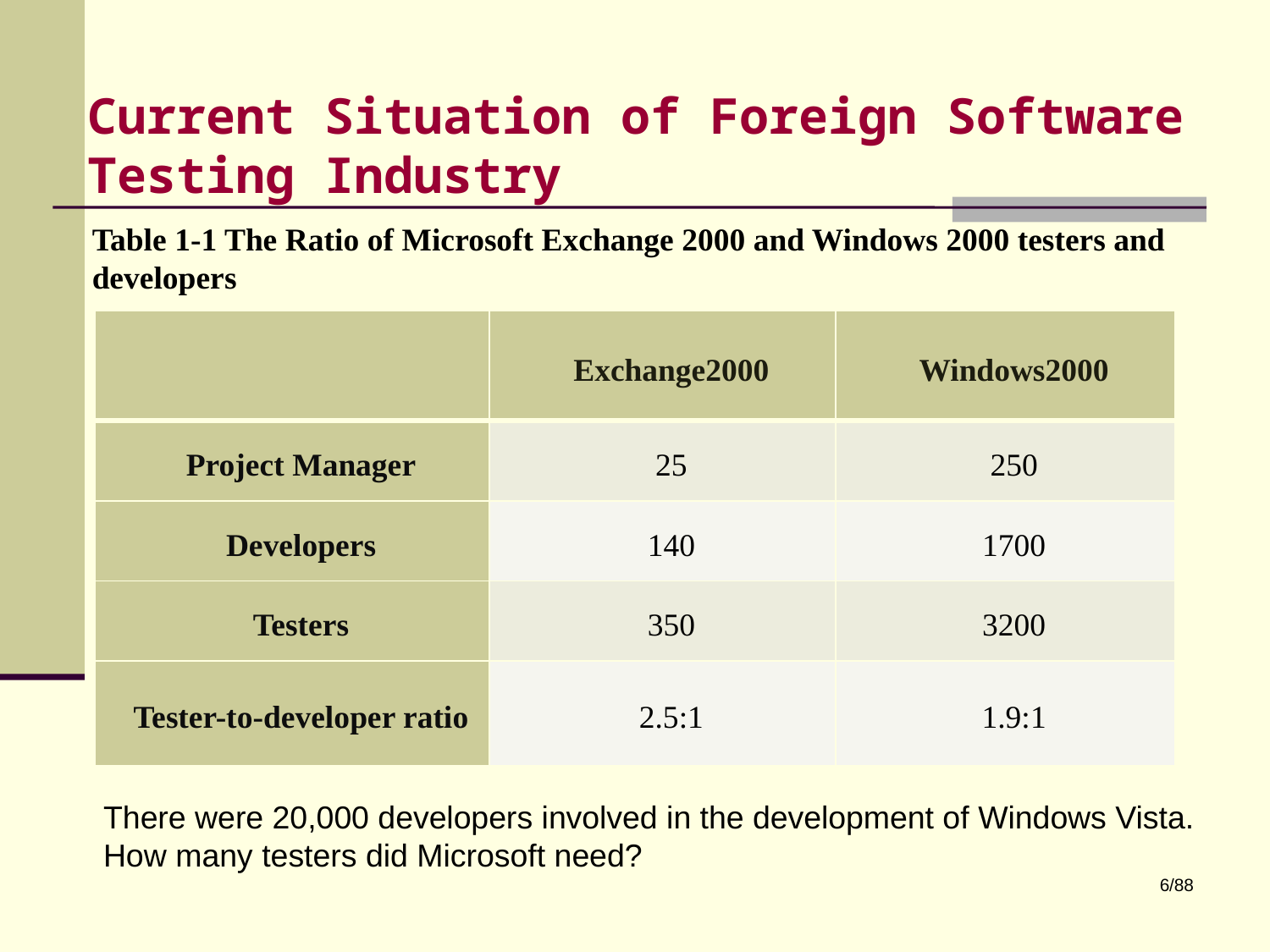

# Current Situation of Foreign Software Testing Industry
Table 1-1 The Ratio of Microsoft Exchange 2000 and Windows 2000 testers and developers

|  | Exchange2000 | Windows2000 |
| --- | --- | --- |
| Project Manager | 25 | 250 |
| Developers | 140 | 1700 |
| Testers | 350 | 3200 |
| Tester-to-developer ratio | 2.5:1 | 1.9:1 |
There were 20,000 developers involved in the development of Windows Vista.
How many testers did Microsoft need?
6/88